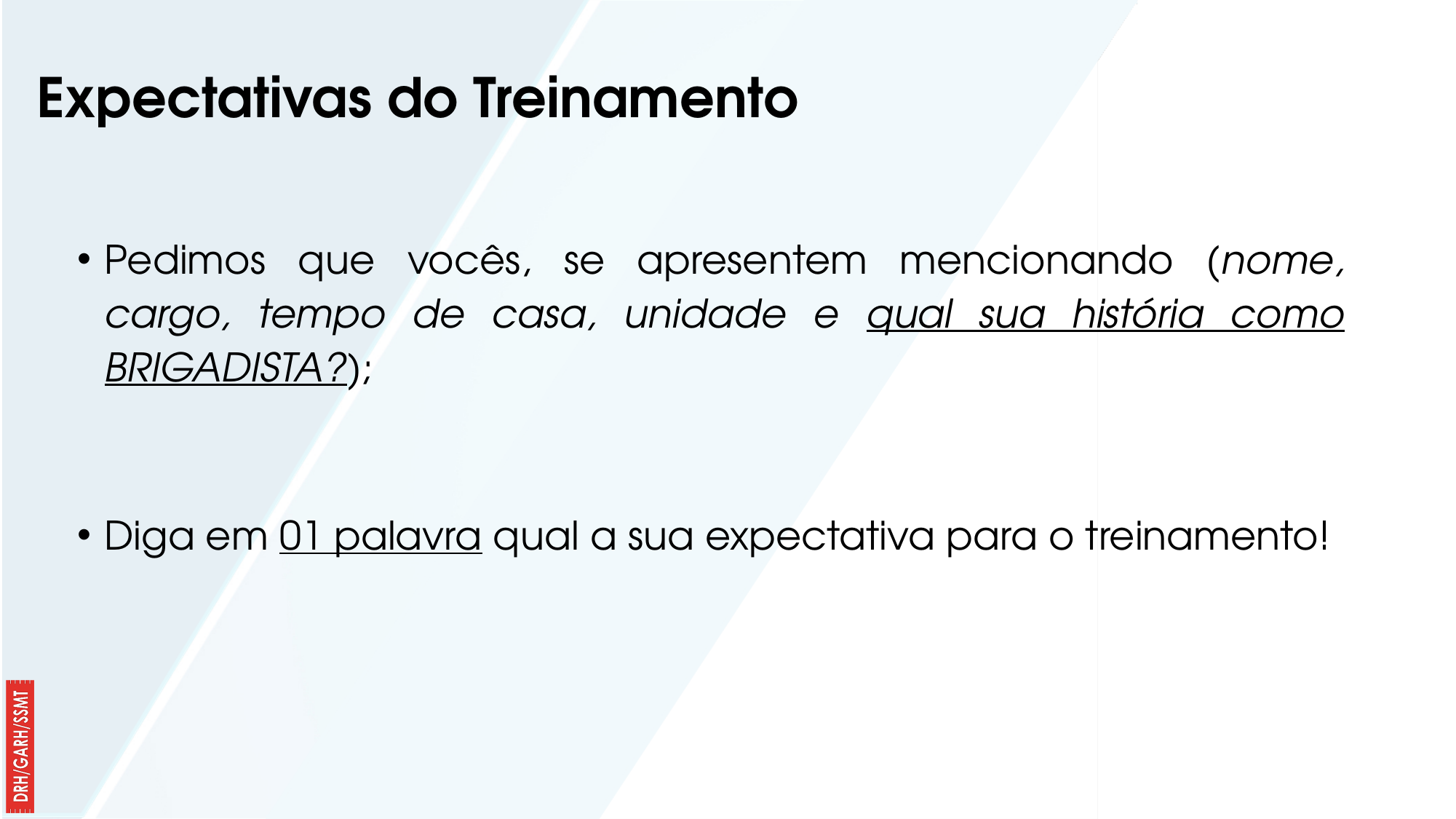

Expectativas do Treinamento

Pedimos que vocês, se apresentem mencionando (nome, cargo, tempo de casa, unidade e qual sua história como BRIGADISTA?);

Diga em 01 palavra qual a sua expectativa para o treinamento!